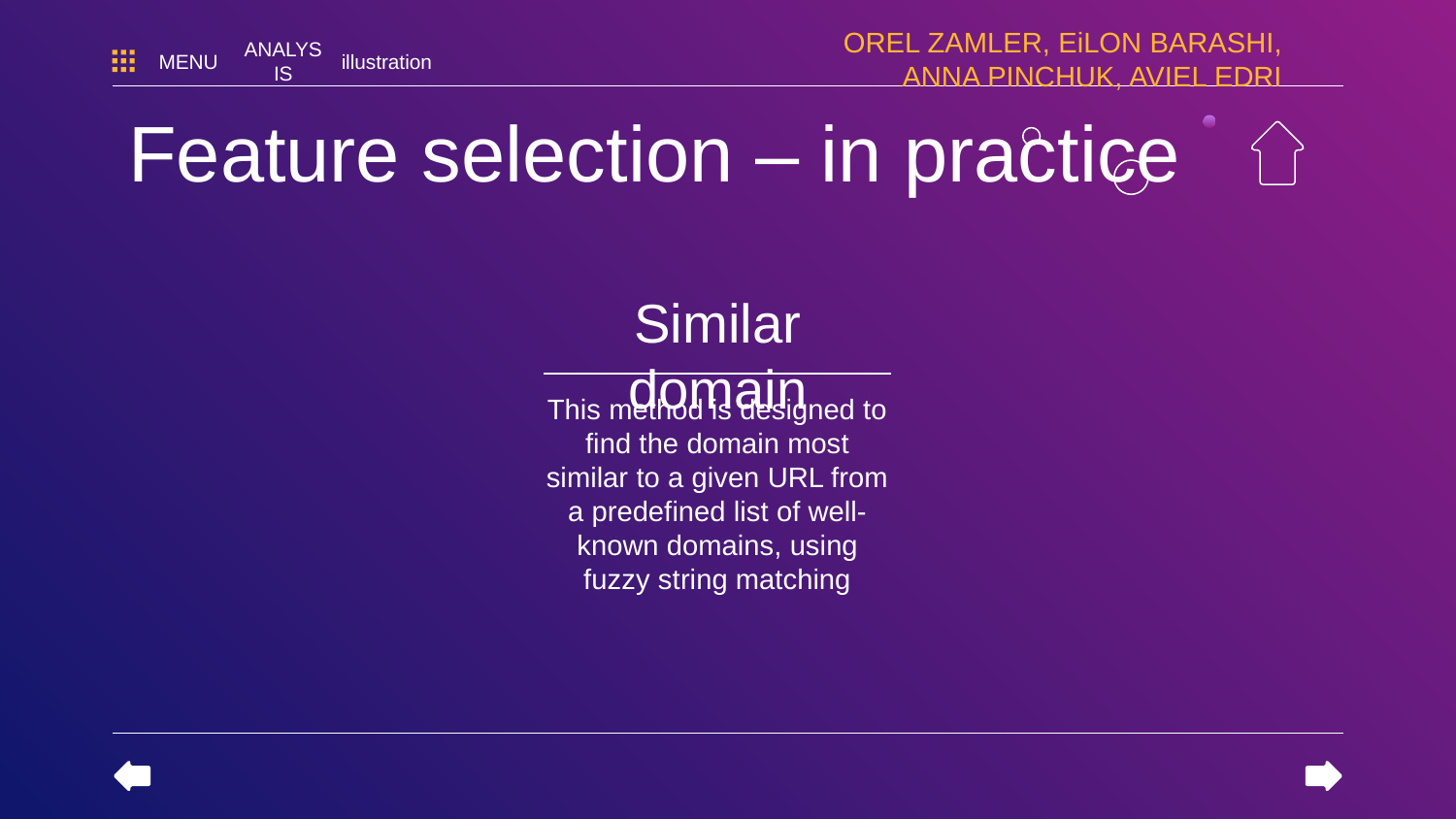

OREL ZAMLER, EiLON BARASHI, ANNA PINCHUK, AVIEL EDRI
MENU
ANALYSIS
illustration

Feature selection – in practice

Similar domain
This method is designed to find the domain most similar to a given URL from a predefined list of well-known domains, using fuzzy string matching